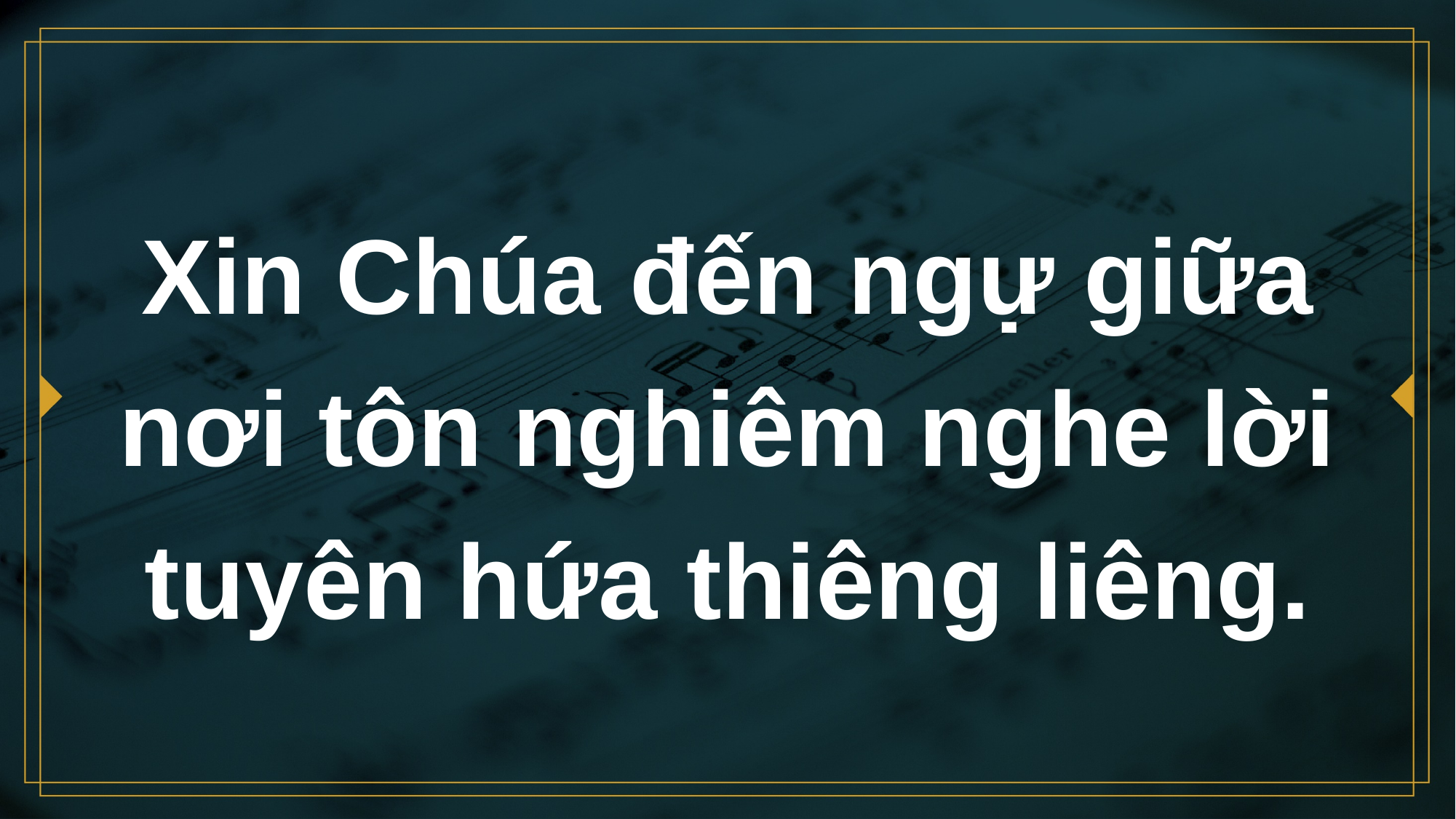

# Xin Chúa đến ngự giữa nơi tôn nghiêm nghe lời tuyên hứa thiêng liêng.